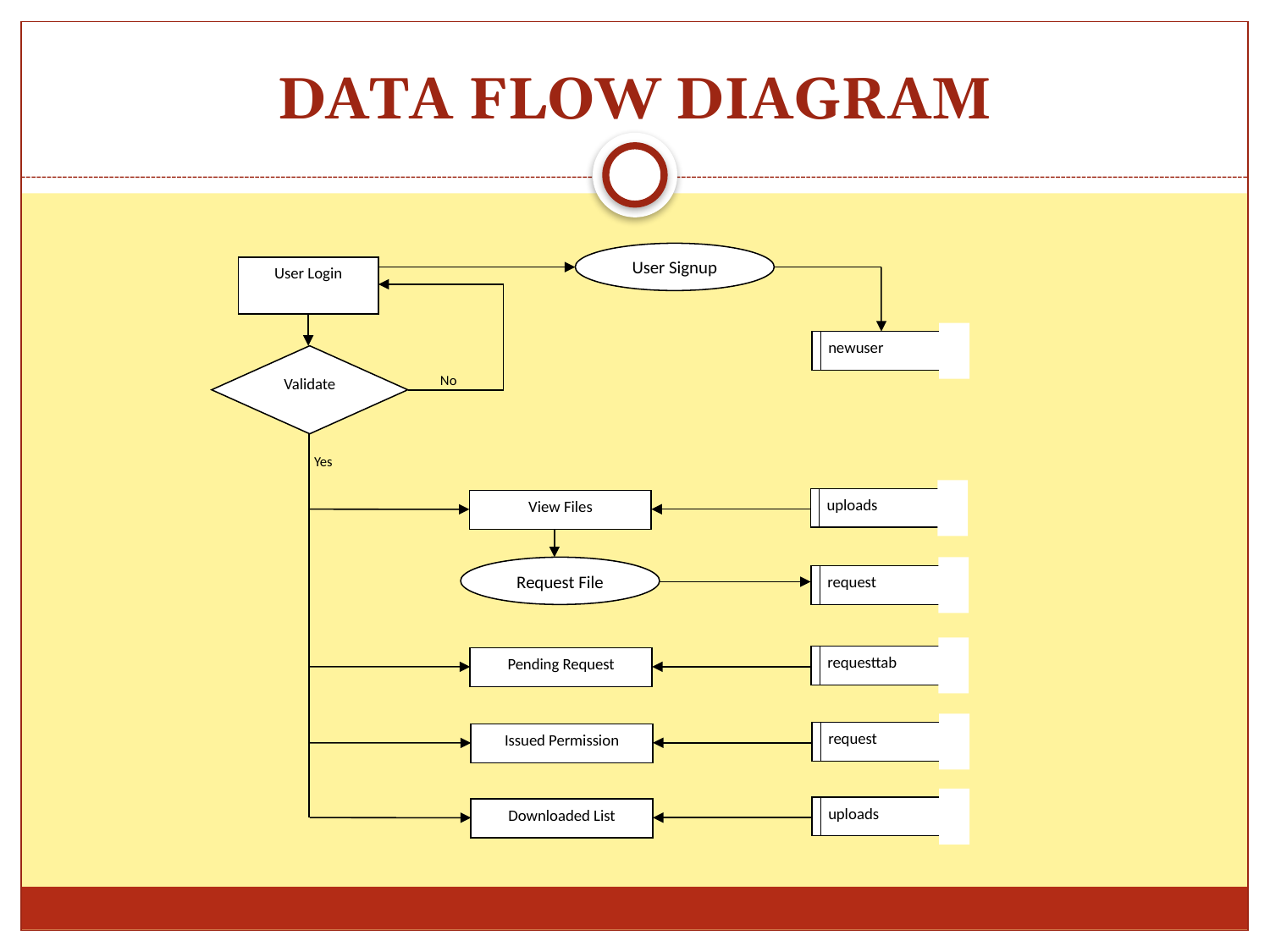

# DATA FLOW DIAGRAM
User Signup
User Login

 newuser
Validate
No
Yes

 uploads
View Files
Request File

 request

 requesttab
Pending Request

 request
Issued Permission

 uploads
Downloaded List